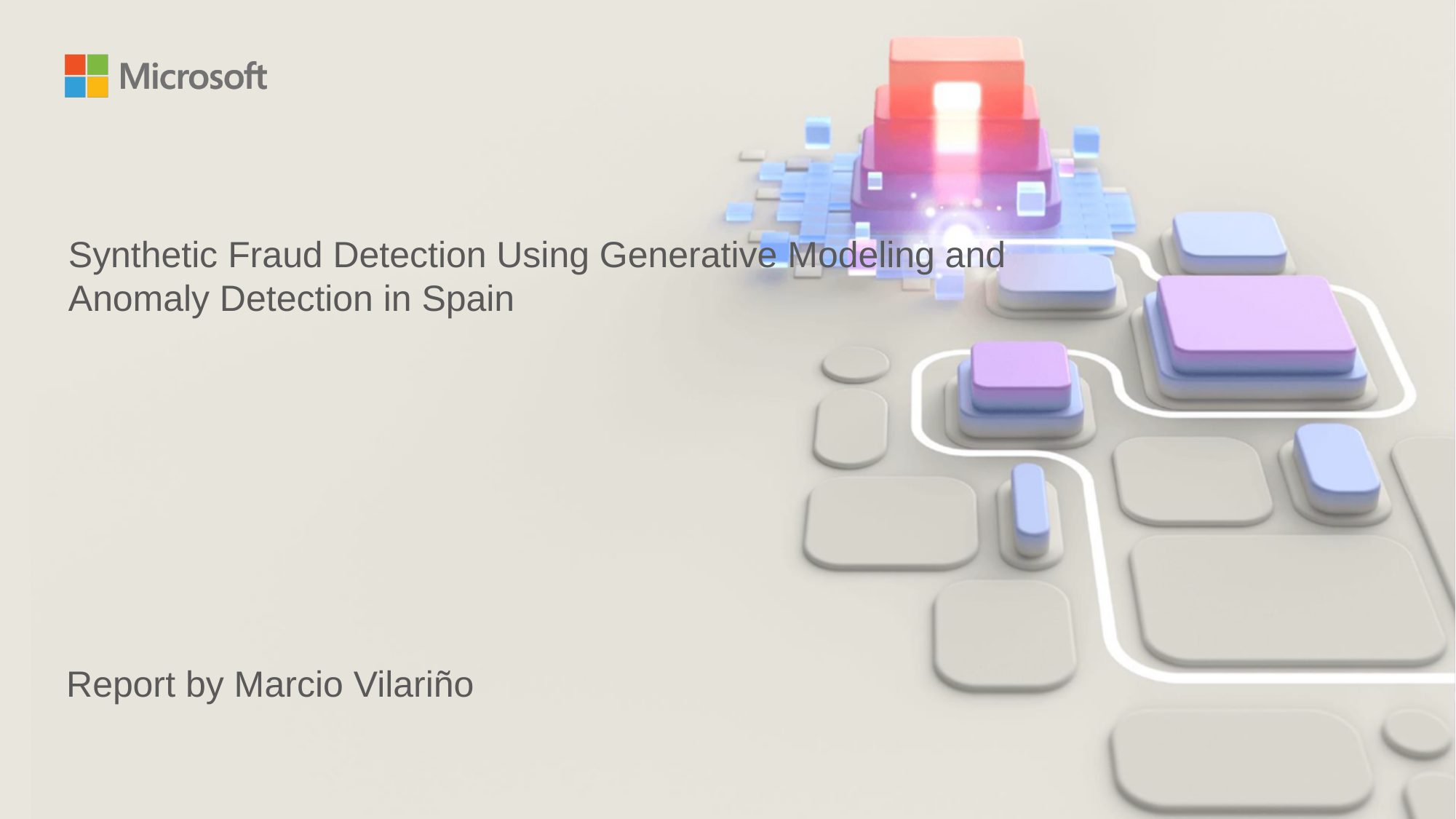

Synthetic Fraud Detection Using Generative Modeling and Anomaly Detection in Spain
Report by Marcio Vilariño